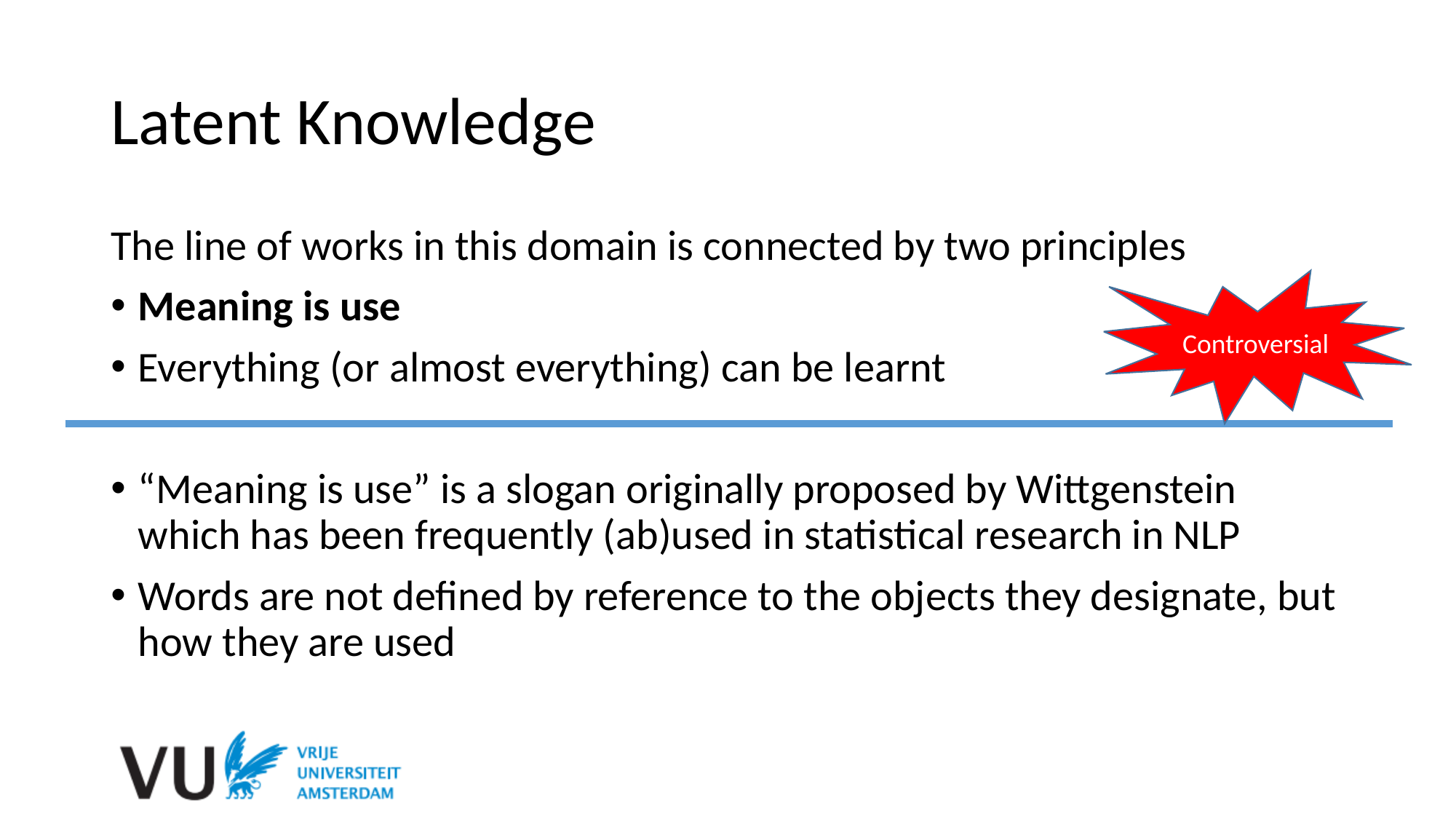

# Latent Knowledge
The line of works in this domain is connected by two principles
Meaning is use
Everything (or almost everything) can be learnt

“Meaning is use” is a slogan originally proposed by Wittgenstein which has been frequently (ab)used in statistical research in NLP
Words are not defined by reference to the objects they designate, but how they are used
Controversial